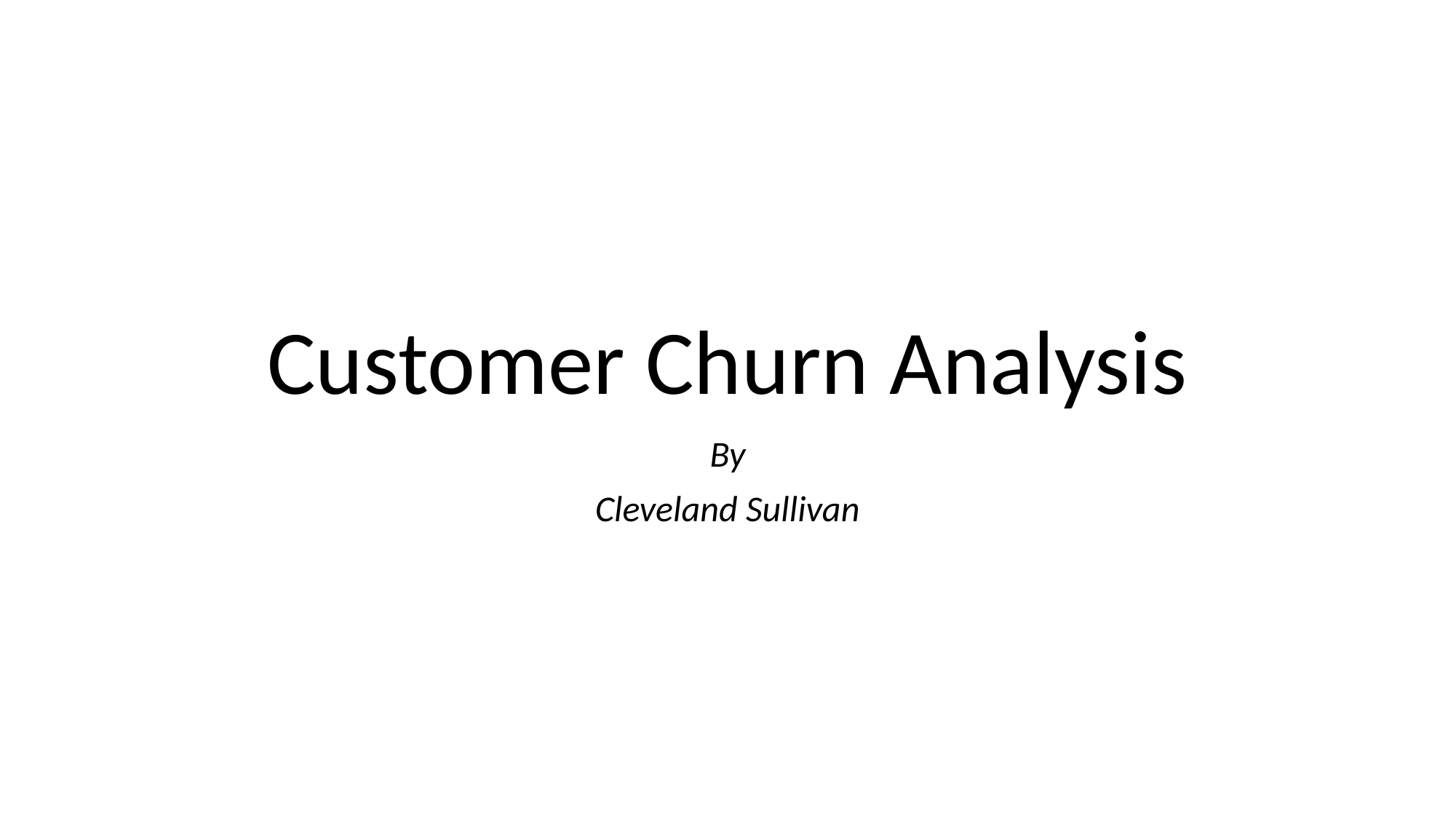

# Customer Churn Analysis
By
Cleveland Sullivan